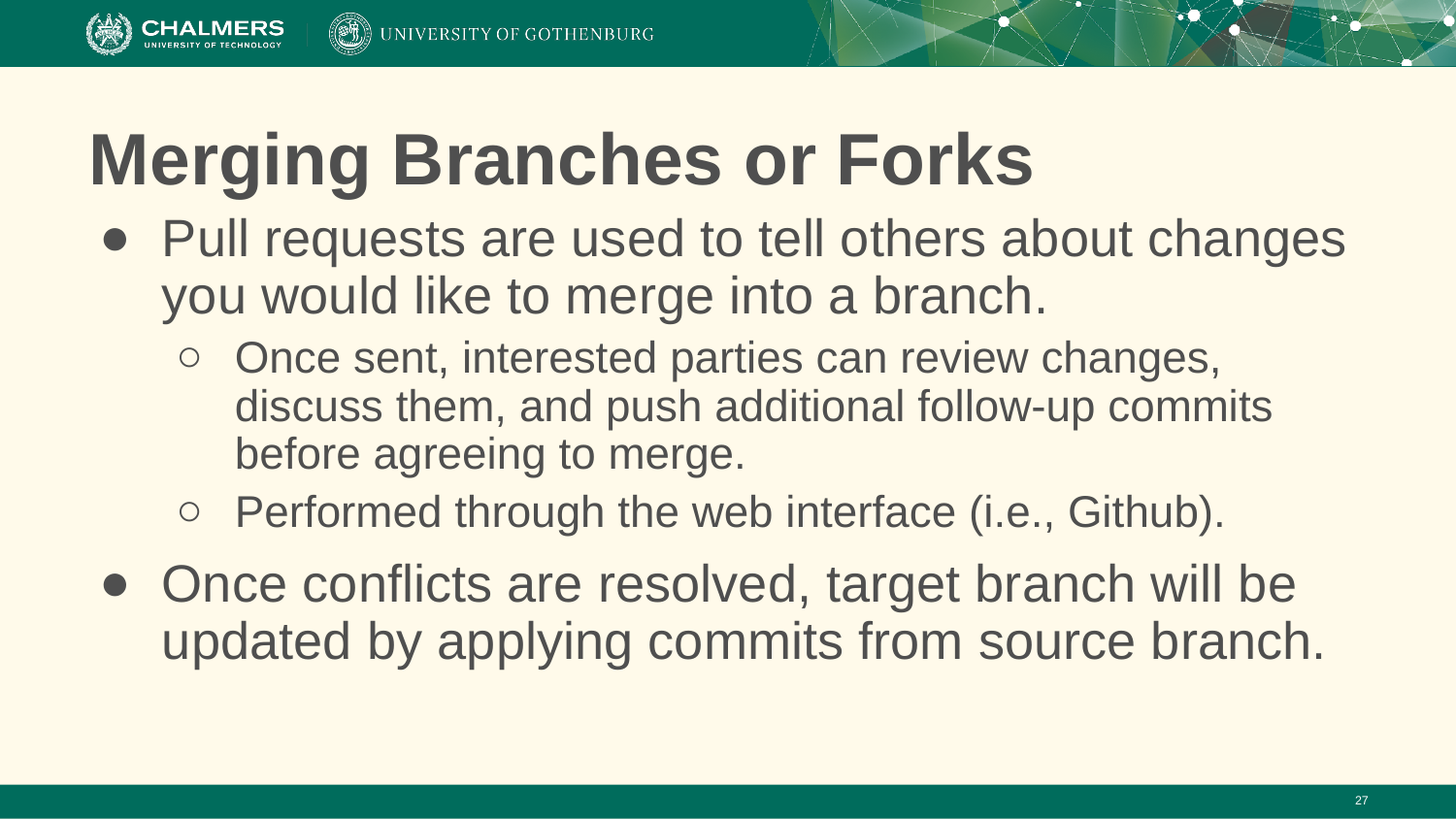

# Merging Branches or Forks

Pull requests are used to tell others about changes you would like to merge into a branch.
Once sent, interested parties can review changes, discuss them, and push additional follow-up commits before agreeing to merge.
Performed through the web interface (i.e., Github).
Once conflicts are resolved, target branch will be updated by applying commits from source branch.

27